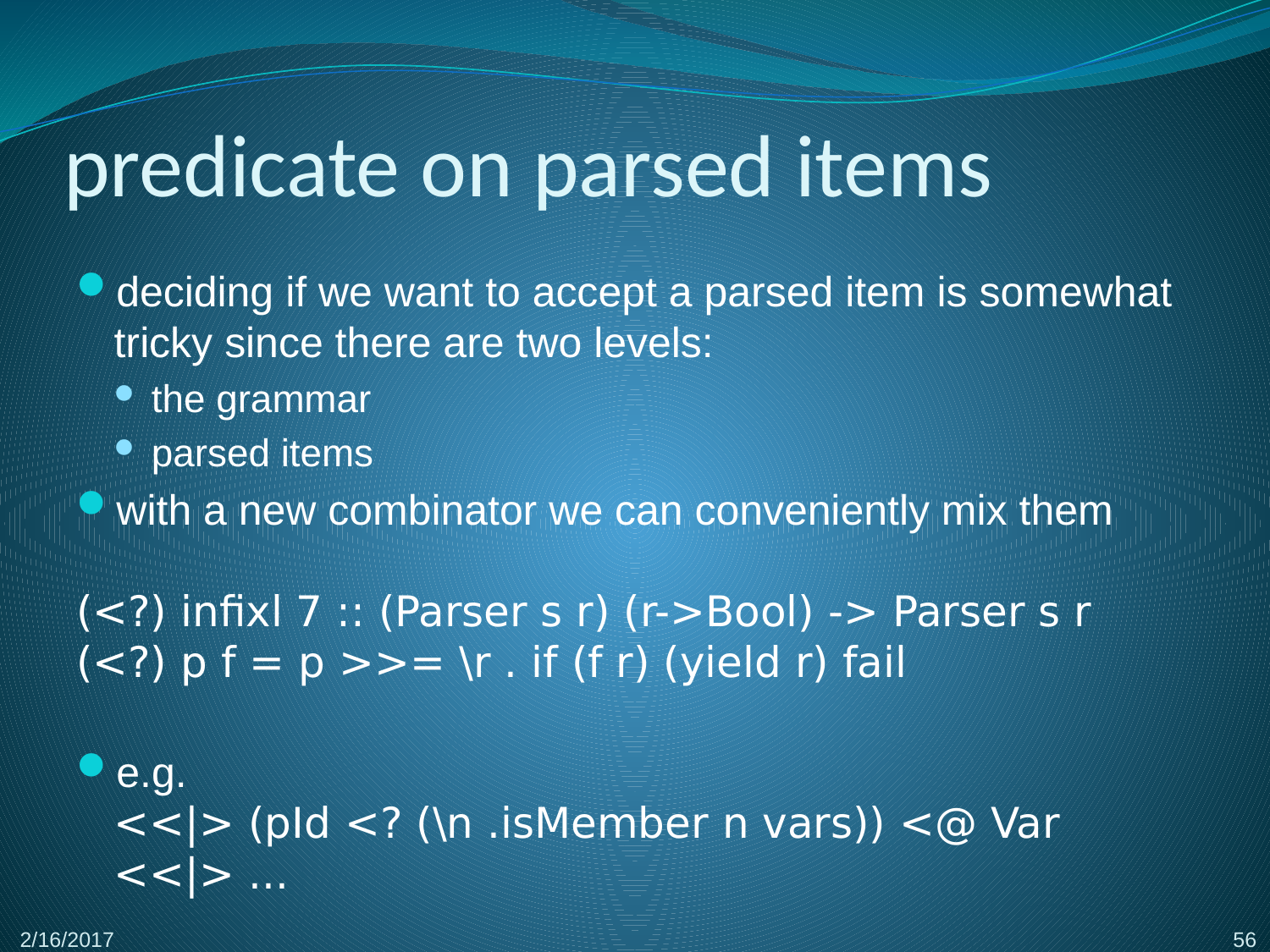

# predicate on parsed items
deciding if we want to accept a parsed item is somewhat tricky since there are two levels:
the grammar
parsed items
with a new combinator we can conveniently mix them

(<?) infixl 7 :: (Parser s r) (r->Bool) -> Parser s r
(<?) p f = p >>= \r . if (f r) (yield r) fail

e.g.
	<<|> (pId <? (\n .isMember n vars)) <@ Var
	<<|> ...
56
2/16/2017